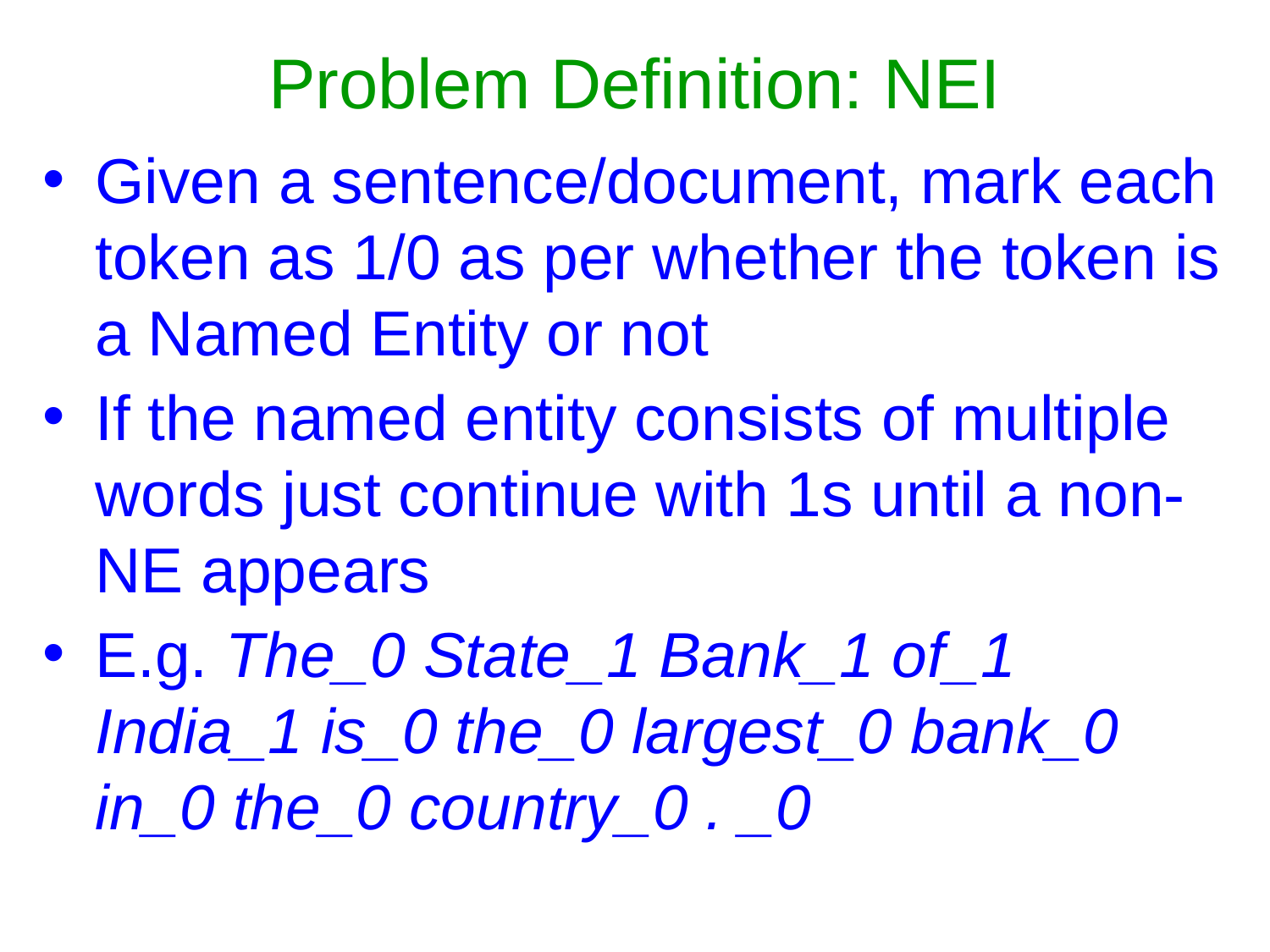

# Problem Definition: NEI
Given a sentence/document, mark each token as 1/0 as per whether the token is a Named Entity or not
If the named entity consists of multiple words just continue with 1s until a non-NE appears
E.g. The_0 State_1 Bank_1 of_1 India_1 is_0 the_0 largest_0 bank_0 in_0 the_0 country_0 . _0